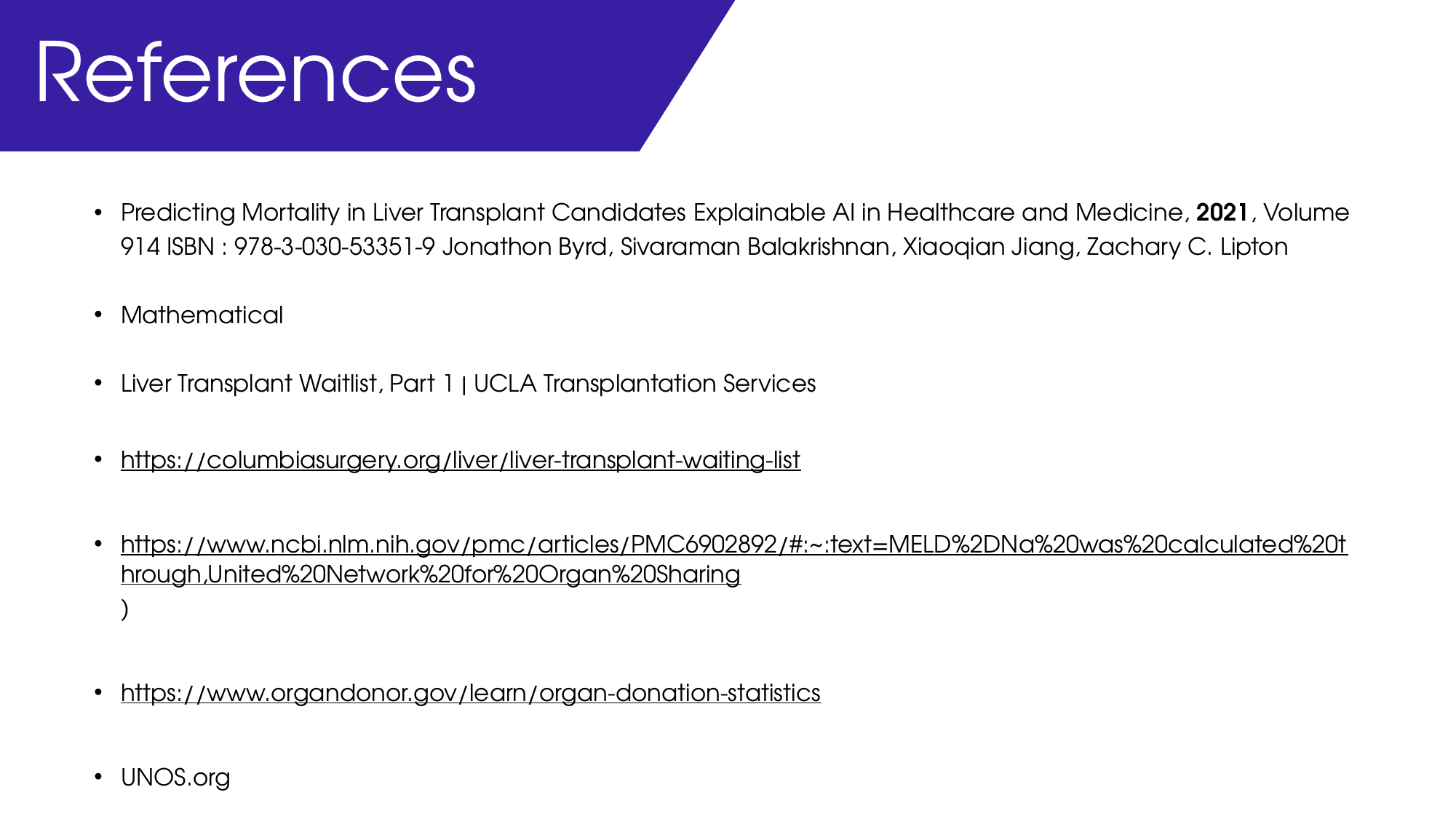

# References

Predicting Mortality in Liver Transplant Candidates Explainable AI in Healthcare and Medicine, 2021, Volume 914 ISBN : 978-3-030-53351-9 Jonathon Byrd, Sivaraman Balakrishnan, Xiaoqian Jiang, Zachary C. Lipton

Mathematical

Liver Transplant Waitlist, Part 1 | UCLA Transplantation Services

https://columbiasurgery.org/liver/liver-transplant-waiting-list

https://www.ncbi.nlm.nih.gov/pmc/articles/PMC6902892/#:~:text=MELD%2DNa%20was%20calculated%20through,United%20Network%20for%20Organ%20Sharing)

https://www.organdonor.gov/learn/organ-donation-statistics

UNOS.org